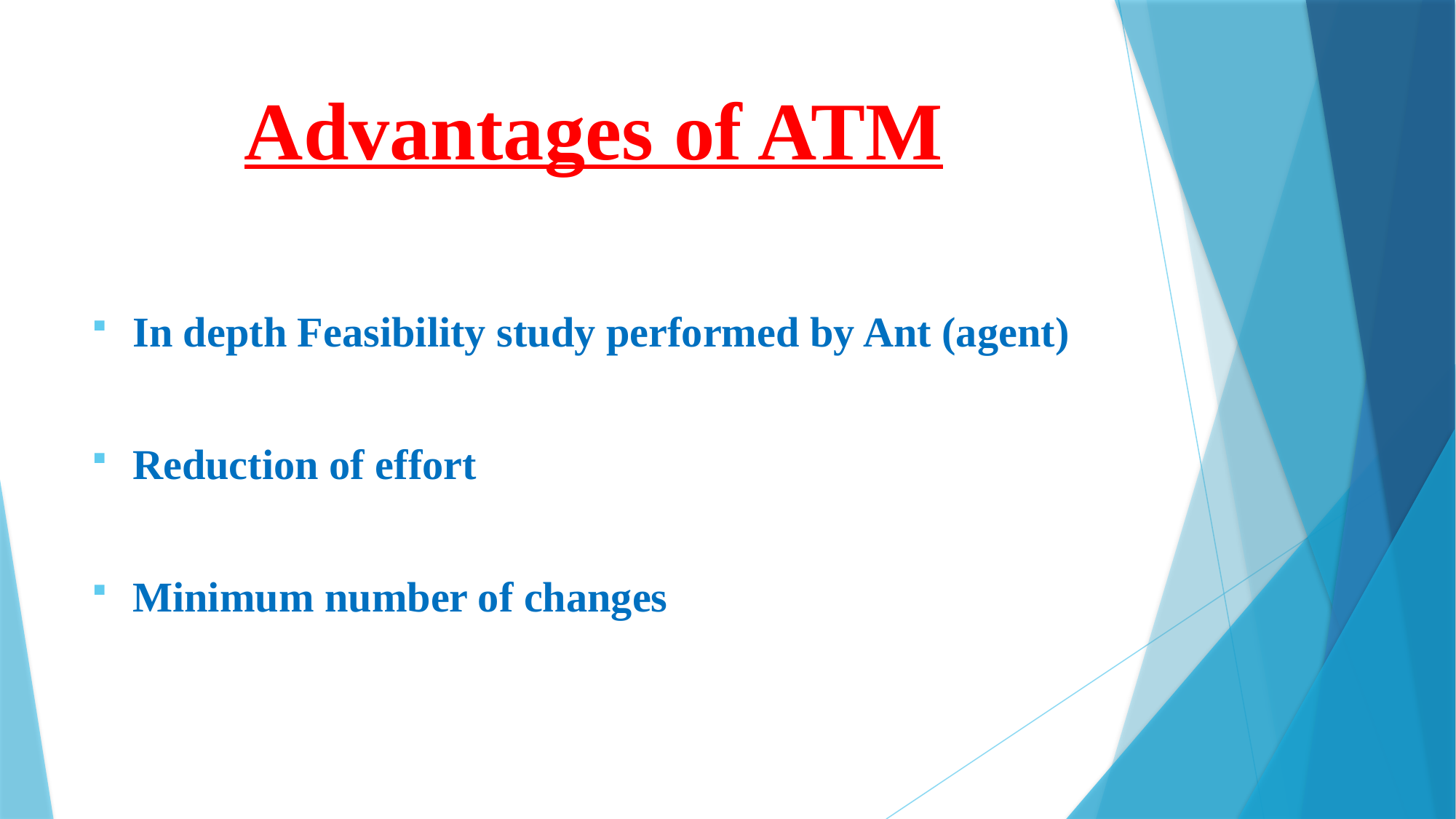

# Advantages of ATM

In depth Feasibility study performed by Ant (agent)

Reduction of effort

Minimum number of changes